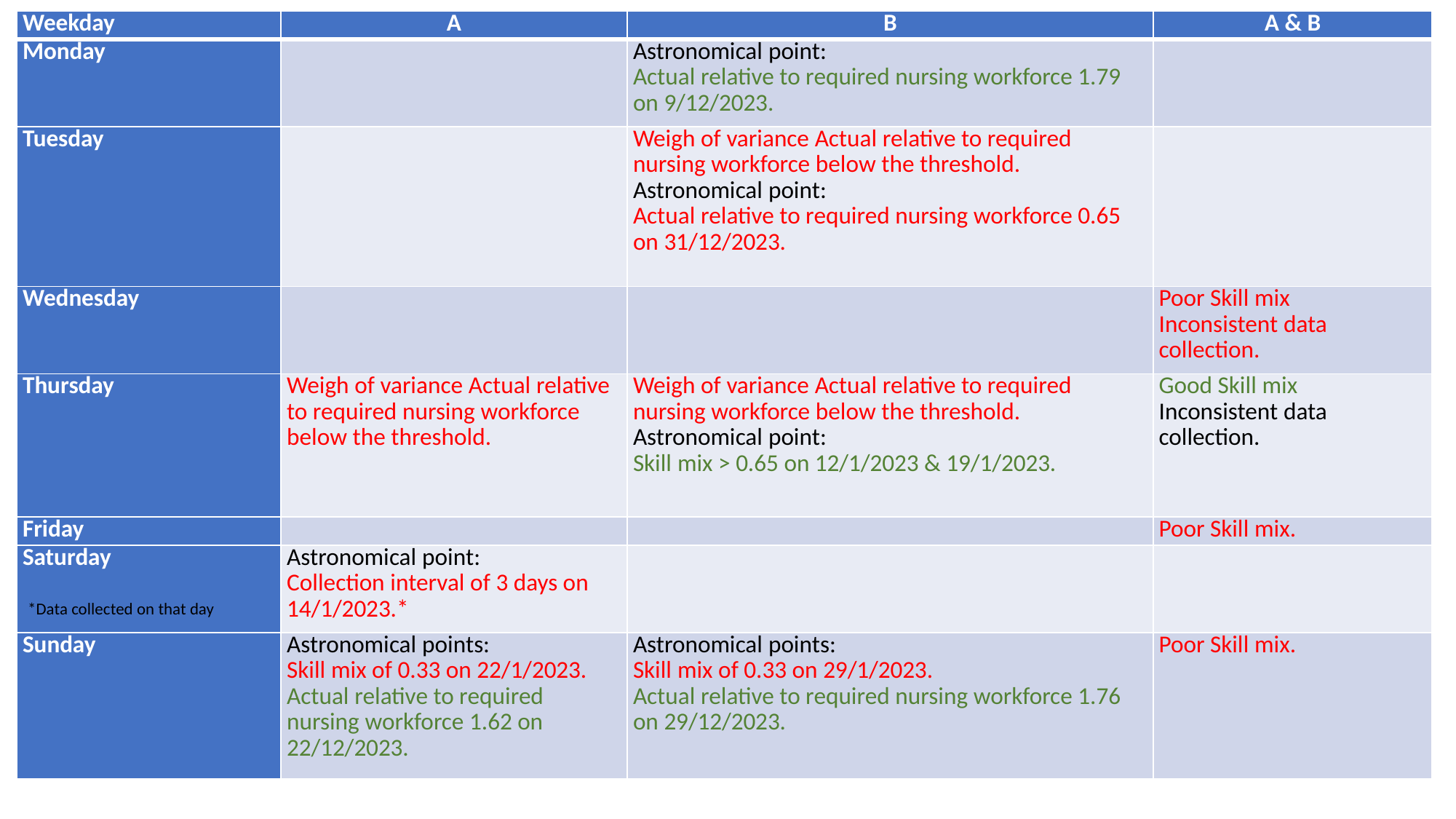

| Weekday | A | B | A & B |
| --- | --- | --- | --- |
| Monday |  | Astronomical point: Actual relative to required nursing workforce 1.79 on 9/12/2023. |  |
| Tuesday |  | Weigh of variance Actual relative to required nursing workforce below the threshold. Astronomical point: Actual relative to required nursing workforce 0.65 on 31/12/2023. |  |
| Wednesday |  |  | Poor Skill mix Inconsistent data collection. |
| Thursday | Weigh of variance Actual relative to required nursing workforce below the threshold. | Weigh of variance Actual relative to required nursing workforce below the threshold. Astronomical point: Skill mix > 0.65 on 12/1/2023 & 19/1/2023. | Good Skill mix Inconsistent data collection. |
| Friday |  |  | Poor Skill mix. |
| Saturday | Astronomical point: Collection interval of 3 days on 14/1/2023.\* |  |  |
| Sunday | Astronomical points: Skill mix of 0.33 on 22/1/2023. Actual relative to required nursing workforce 1.62 on 22/12/2023. | Astronomical points: Skill mix of 0.33 on 29/1/2023. Actual relative to required nursing workforce 1.76 on 29/12/2023. | Poor Skill mix. |
*Data collected on that day